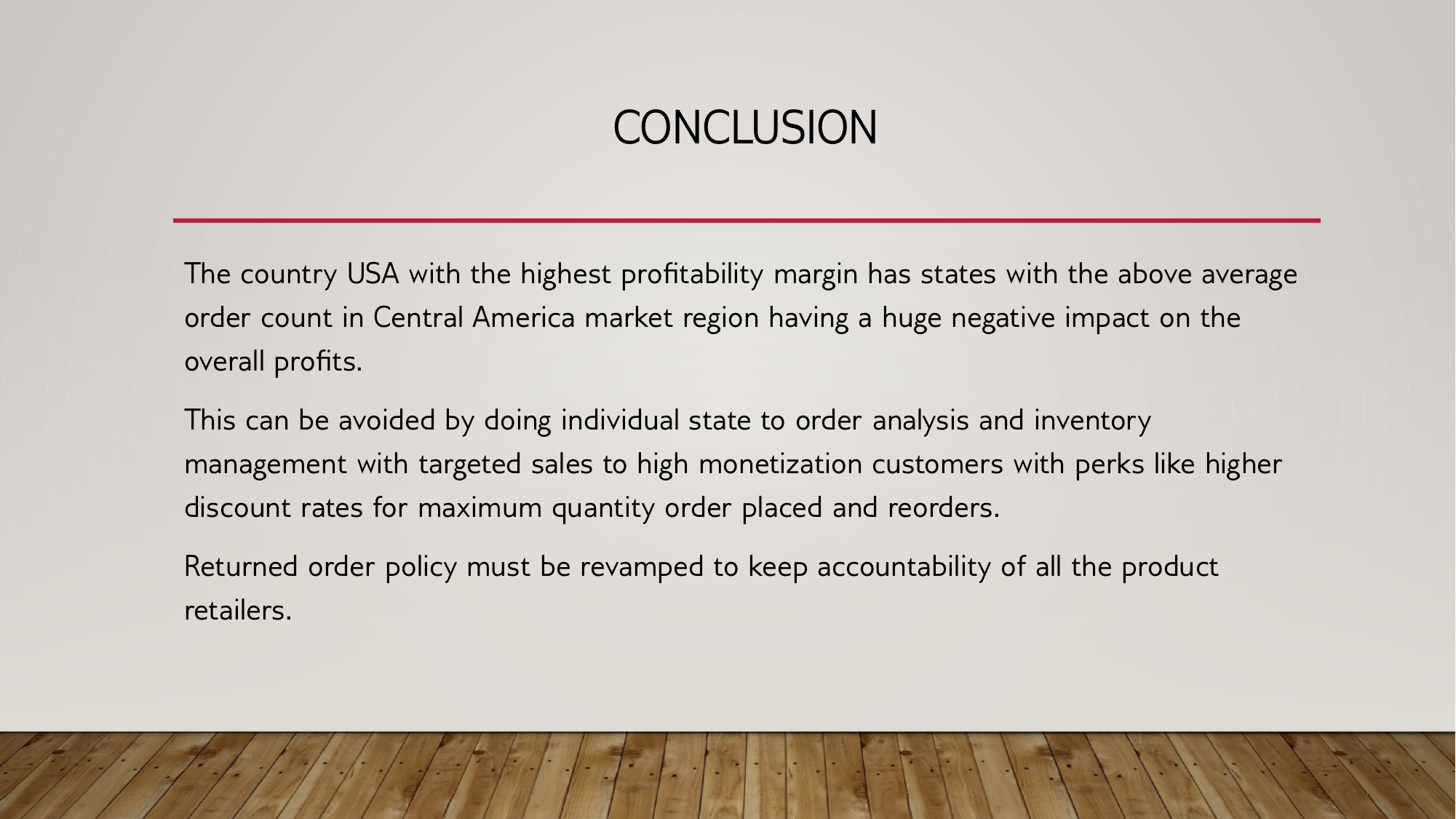

# CONCLUSION
The country USA with the highest profitability margin has states with the above average order count in Central America market region having a huge negative impact on the overall profits.
This can be avoided by doing individual state to order analysis and inventory management with targeted sales to high monetization customers with perks like higher discount rates for maximum quantity order placed and reorders.
Returned order policy must be revamped to keep accountability of all the product retailers.